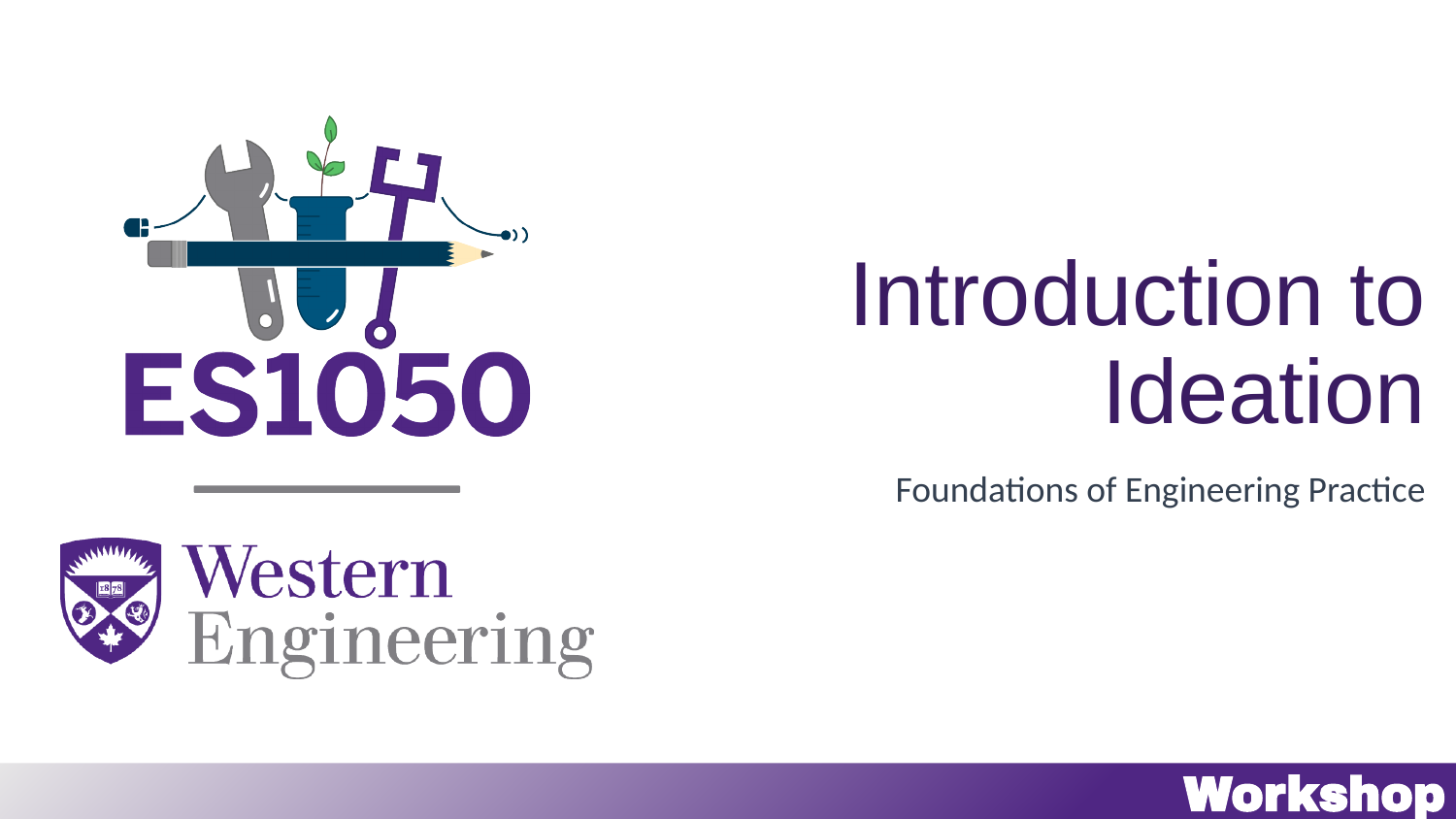

# Introduction to Ideation
Foundations of Engineering Practice